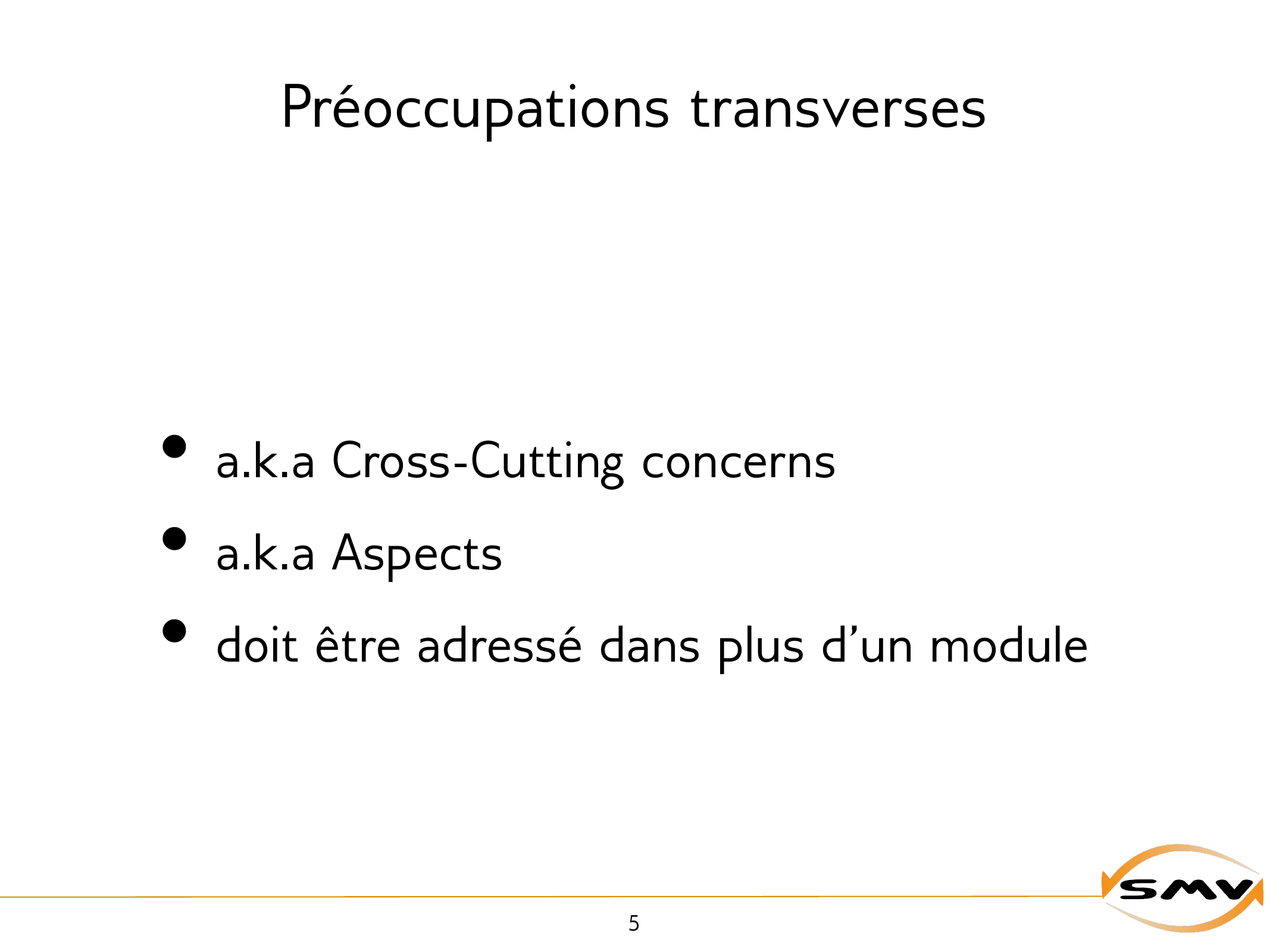

# Préoccupations transverses
a.k.a Cross-Cutting concerns
a.k.a Aspects
doit être adressé dans plus d’un module
5